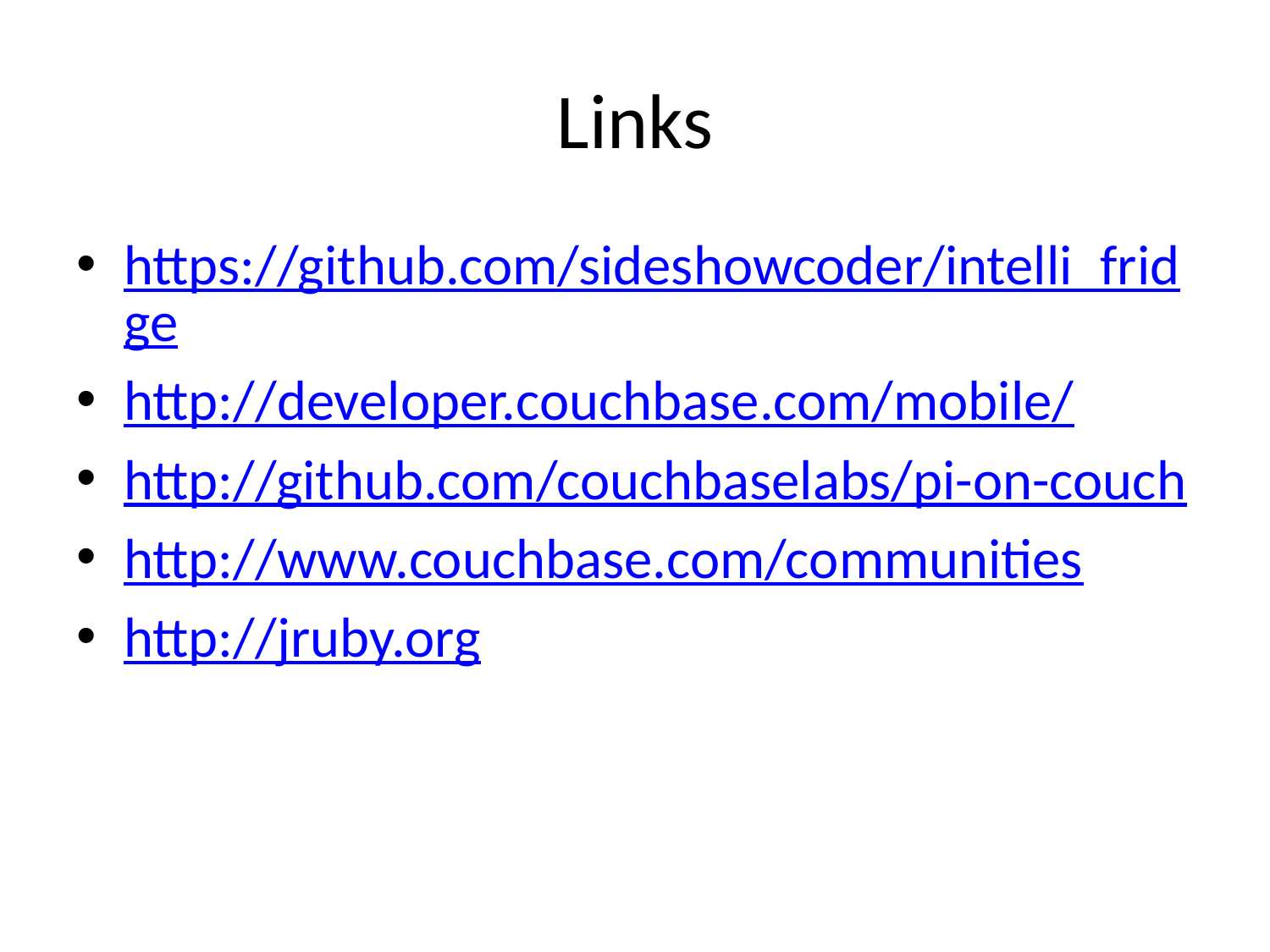

# Links
https://github.com/sideshowcoder/intelli_fridge
http://developer.couchbase.com/mobile/
http://github.com/couchbaselabs/pi-on-couch
http://www.couchbase.com/communities
http://jruby.org